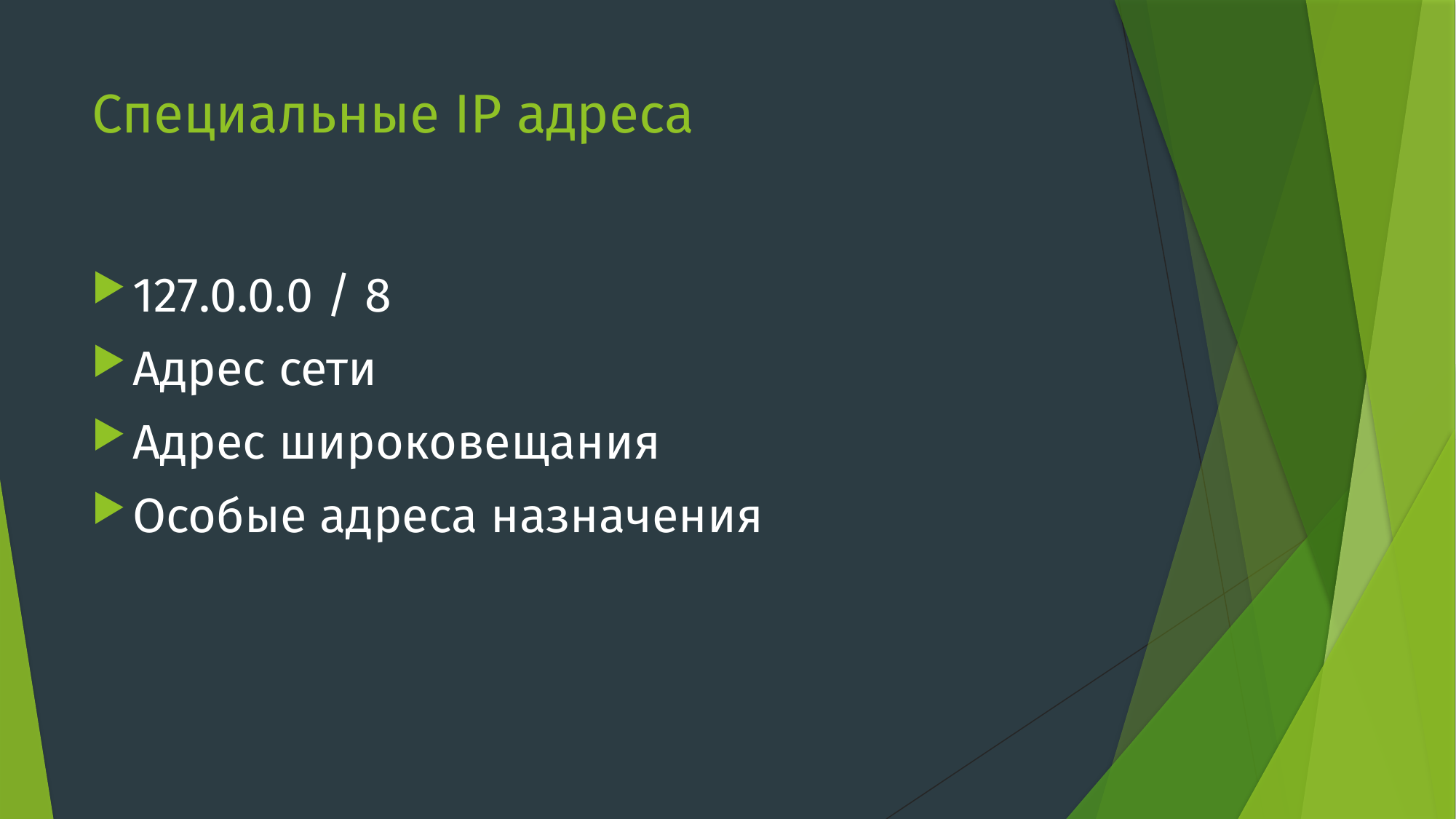

# Специальные IP адреса
127.0.0.0 / 8
Адрес сети
Адрес широковещания
Особые адреса назначения